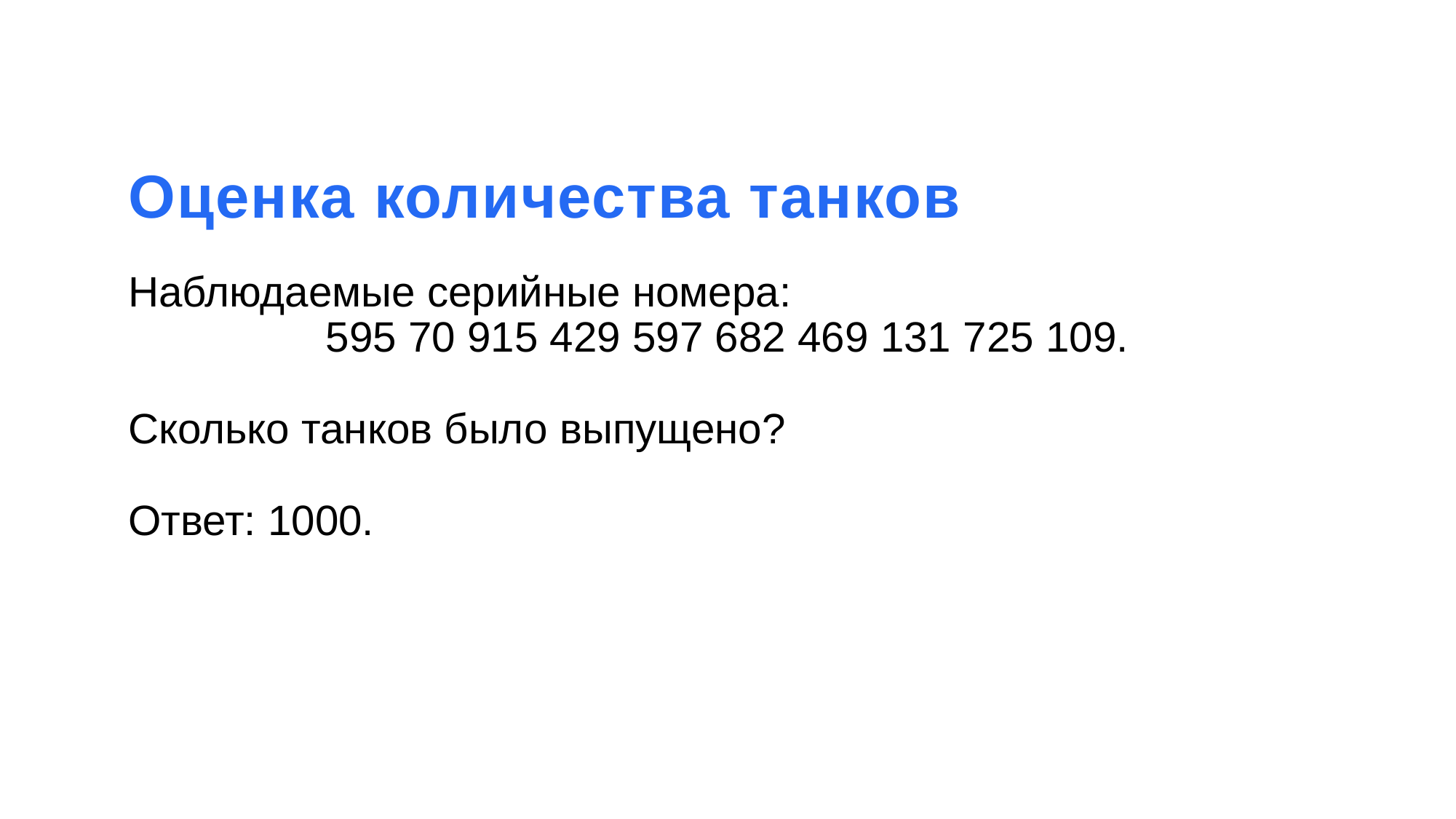

Оценка количества танков
Наблюдаемые серийные номера:
595 70 915 429 597 682 469 131 725 109.

Сколько танков было выпущено?

Ответ: 1000.